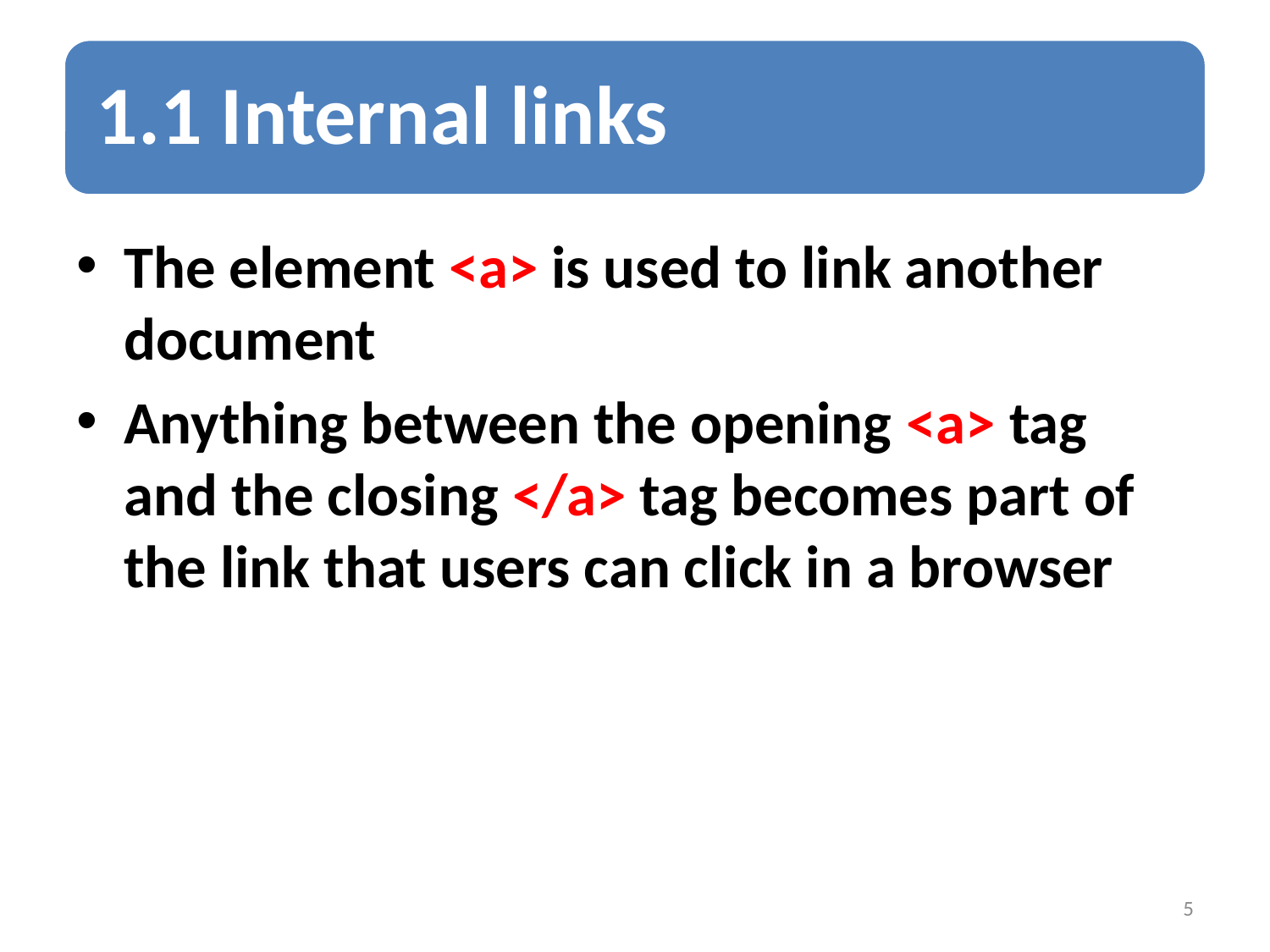

1.1 Internal links
The element <a> is used to link another document
Anything between the opening <a> tag and the closing </a> tag becomes part of the link that users can click in a browser

5